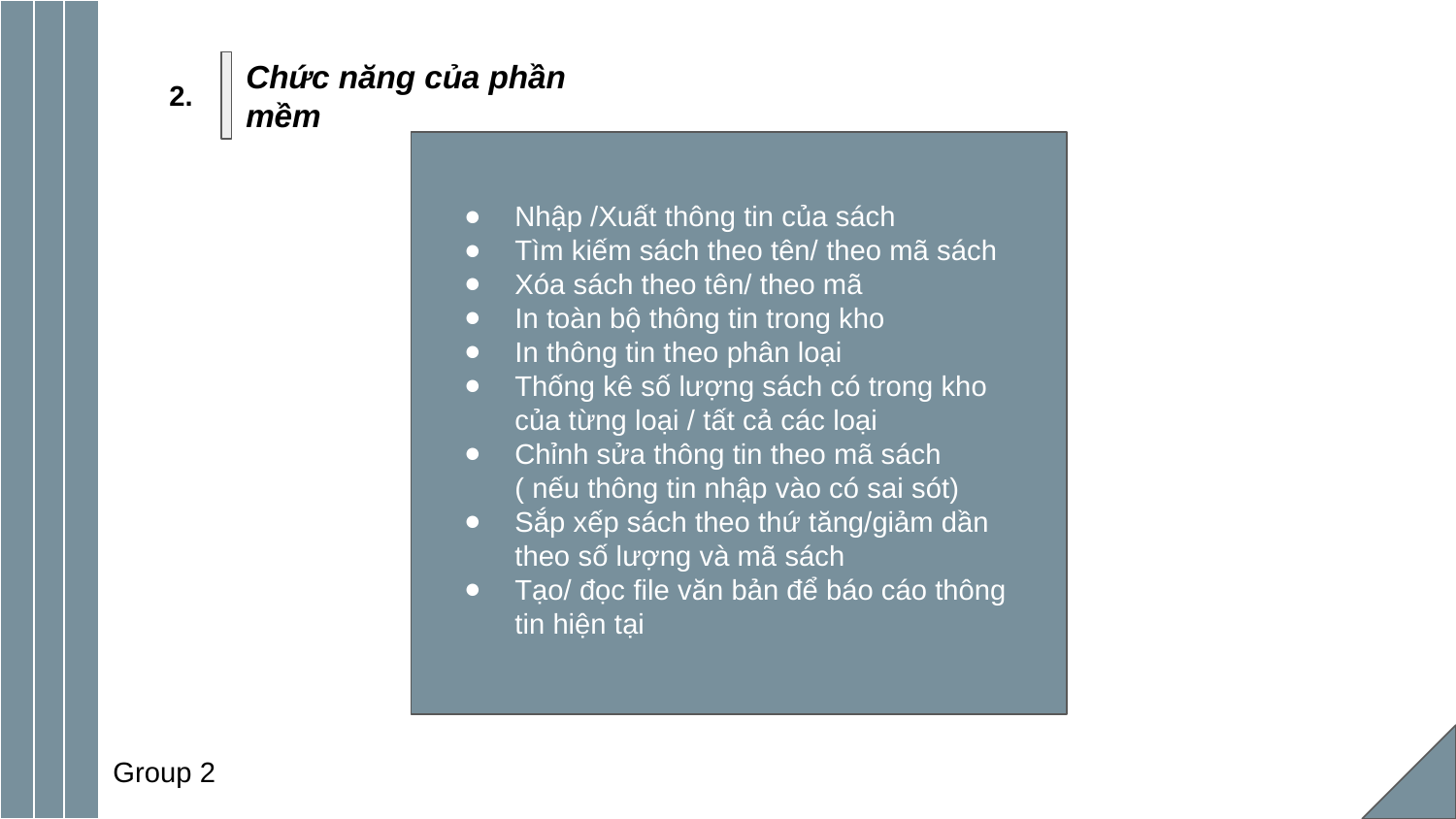

Chức năng của phần mềm

2.

Nhập /Xuất thông tin của sách
Tìm kiếm sách theo tên/ theo mã sách
Xóa sách theo tên/ theo mã
In toàn bộ thông tin trong kho
In thông tin theo phân loại
Thống kê số lượng sách có trong kho của từng loại / tất cả các loại
Chỉnh sửa thông tin theo mã sách ( nếu thông tin nhập vào có sai sót)
Sắp xếp sách theo thứ tăng/giảm dần theo số lượng và mã sách
Tạo/ đọc file văn bản để báo cáo thông tin hiện tại

Group 2